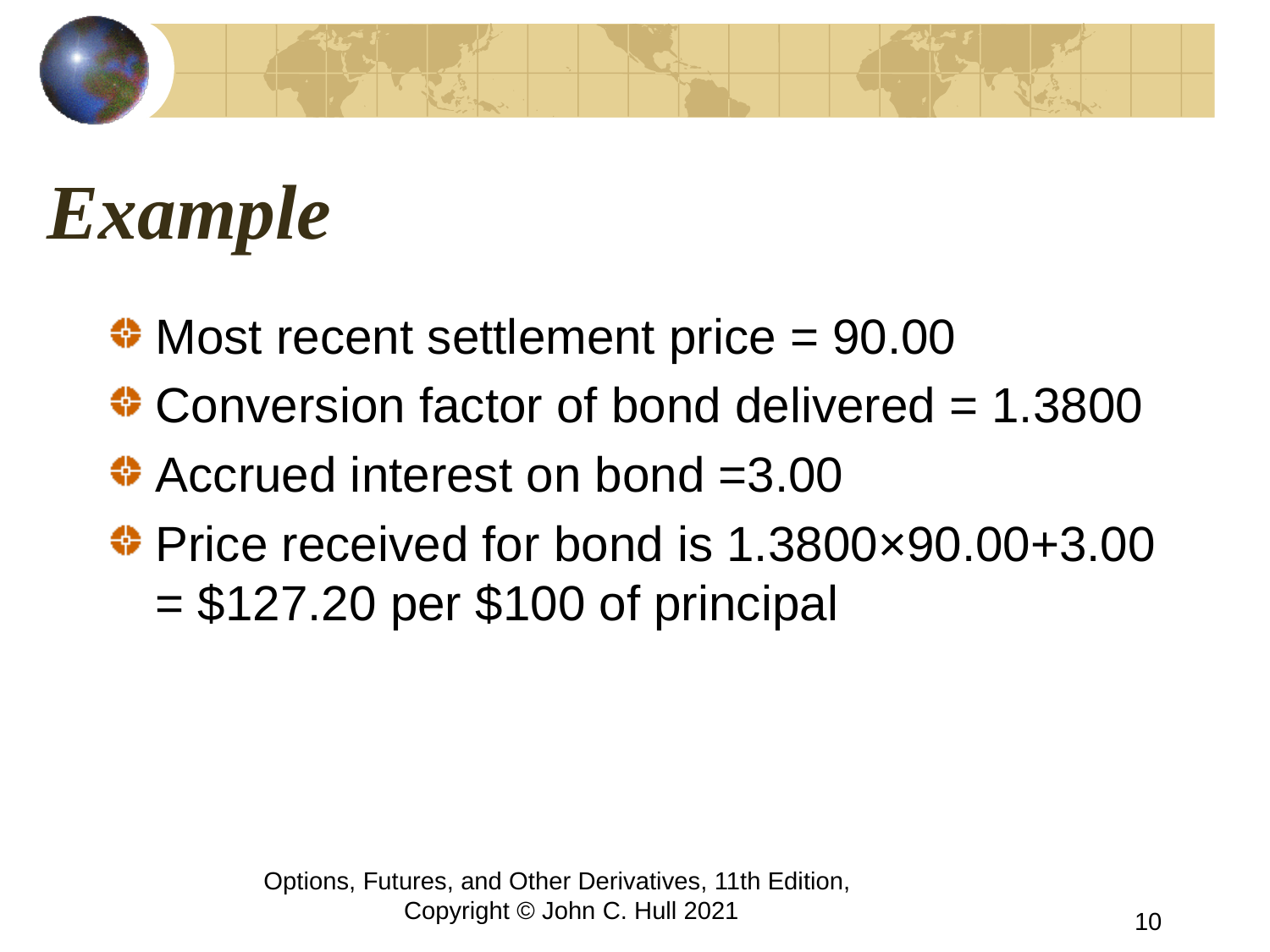

# Example
Most recent settlement price = 90.00
Conversion factor of bond delivered = 1.3800
Accrued interest on bond =3.00
Price received for bond is 1.3800×90.00+3.00 = $127.20 per $100 of principal
Options, Futures, and Other Derivatives, 11th Edition,     Copyright © John C. Hull 2021
10